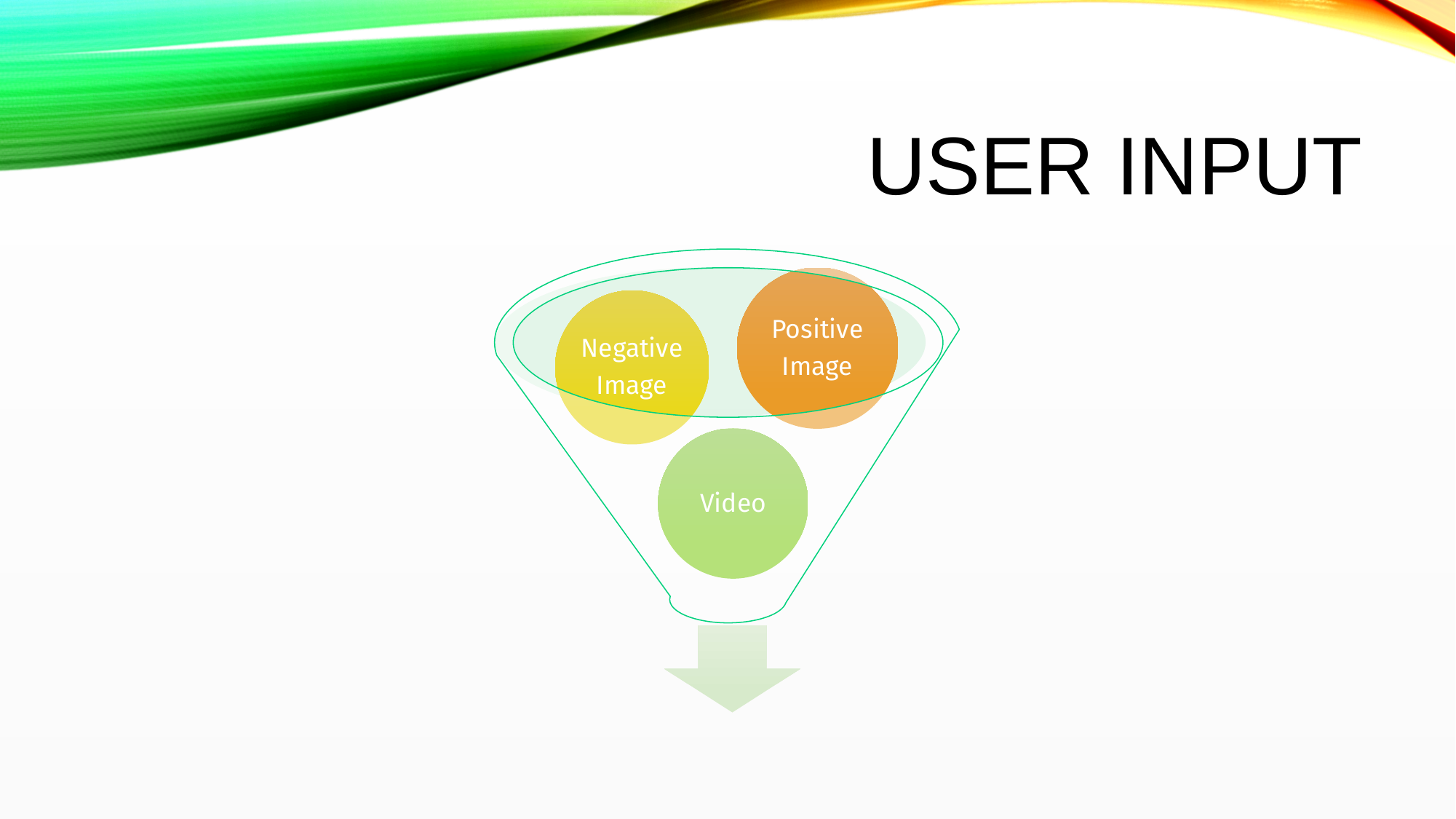

# User INPUT

Video
Negative
Image
Positive
Image